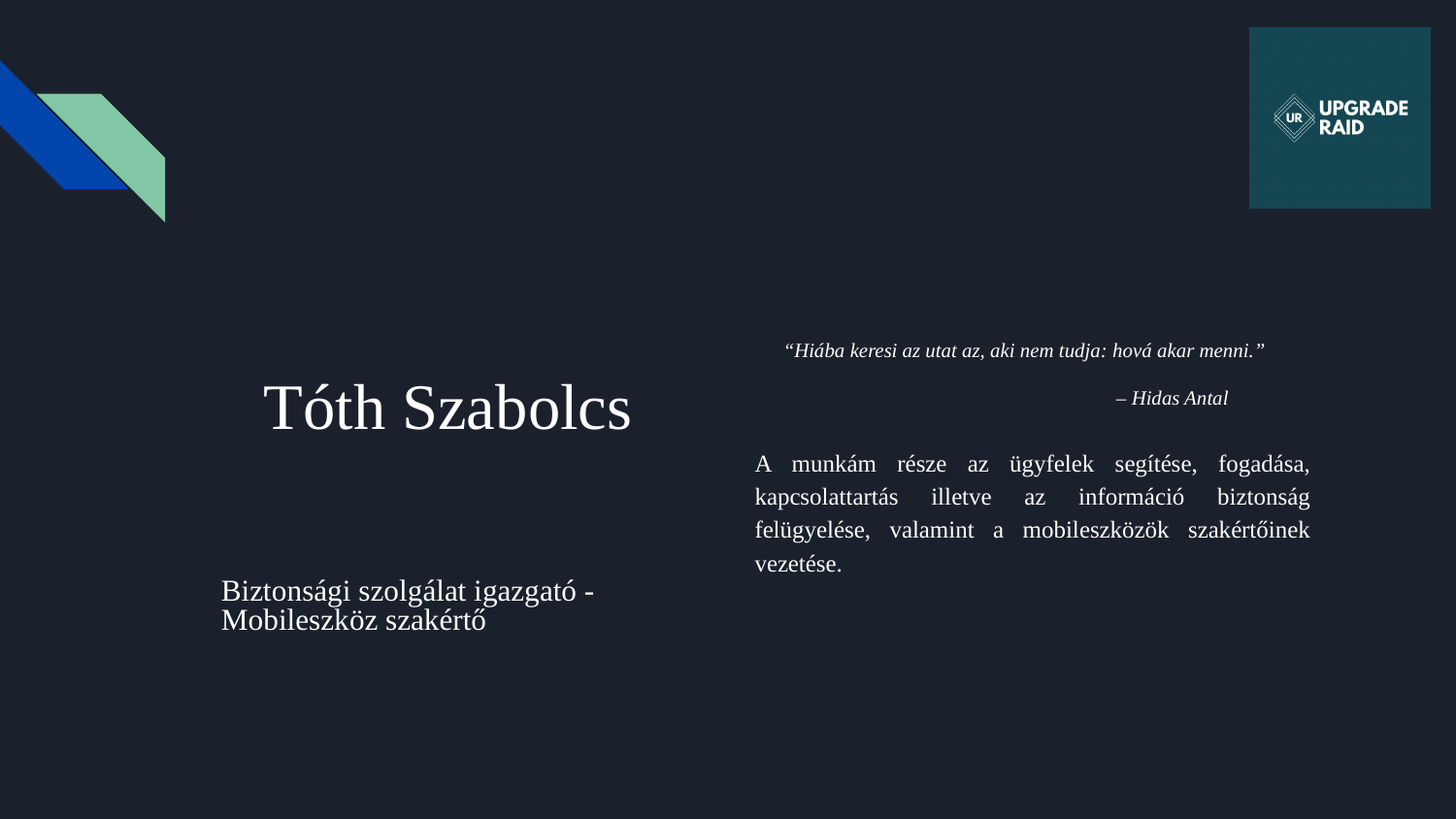

# Tóth Szabolcs
“Hiába keresi az utat az, aki nem tudja: hová akar menni.”
					– Hidas Antal

A munkám része az ügyfelek segítése, fogadása, kapcsolattartás illetve az információ biztonság felügyelése, valamint a mobileszközök szakértőinek vezetése.
Biztonsági szolgálat igazgató -
Mobileszköz szakértő